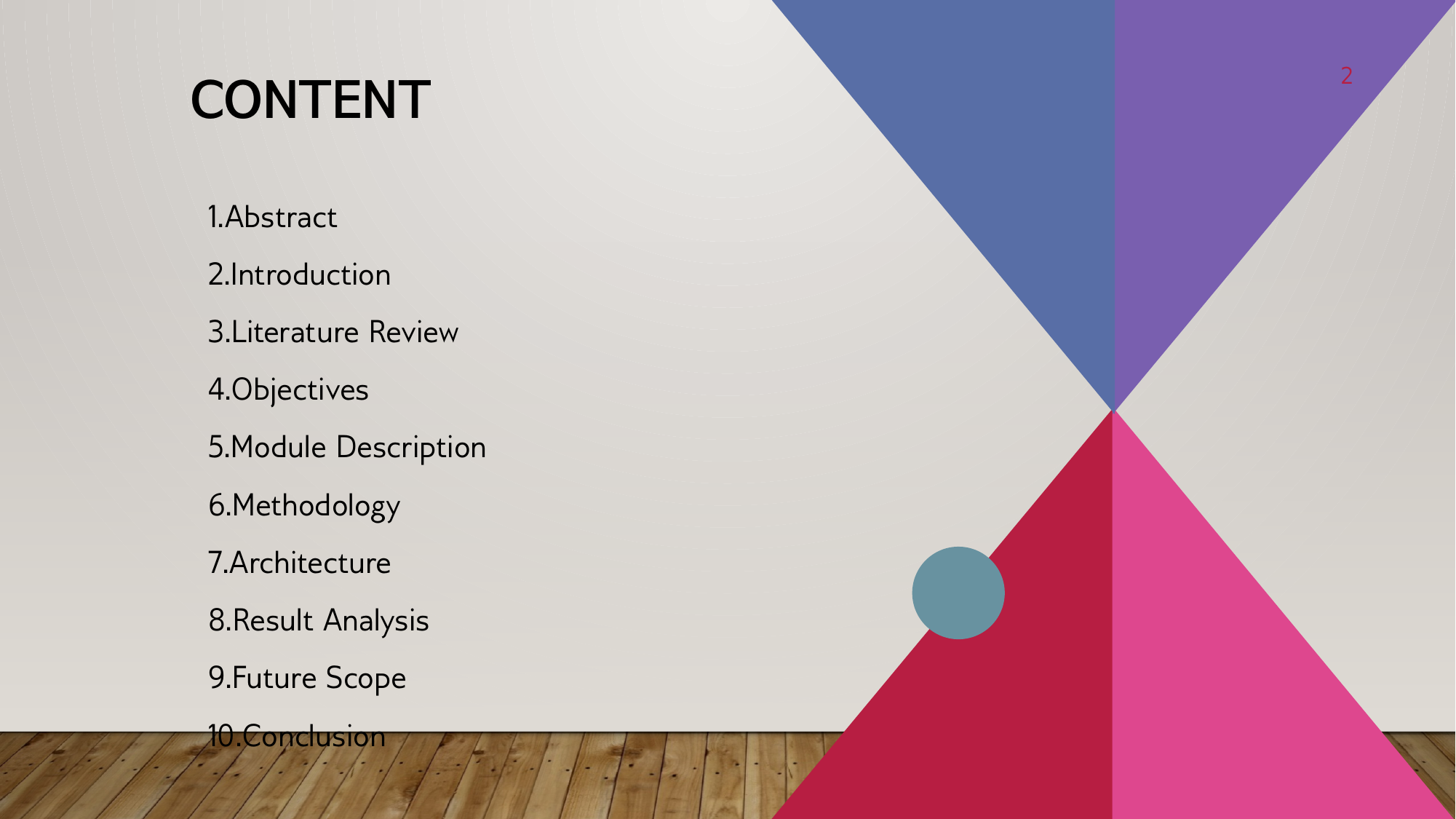

2
# Content
1.Abstract
2.Introduction
3.Literature Review
4.Objectives
5.Module Description
6.Methodology
7.Architecture
8.Result Analysis
9.Future Scope
10.Conclusion